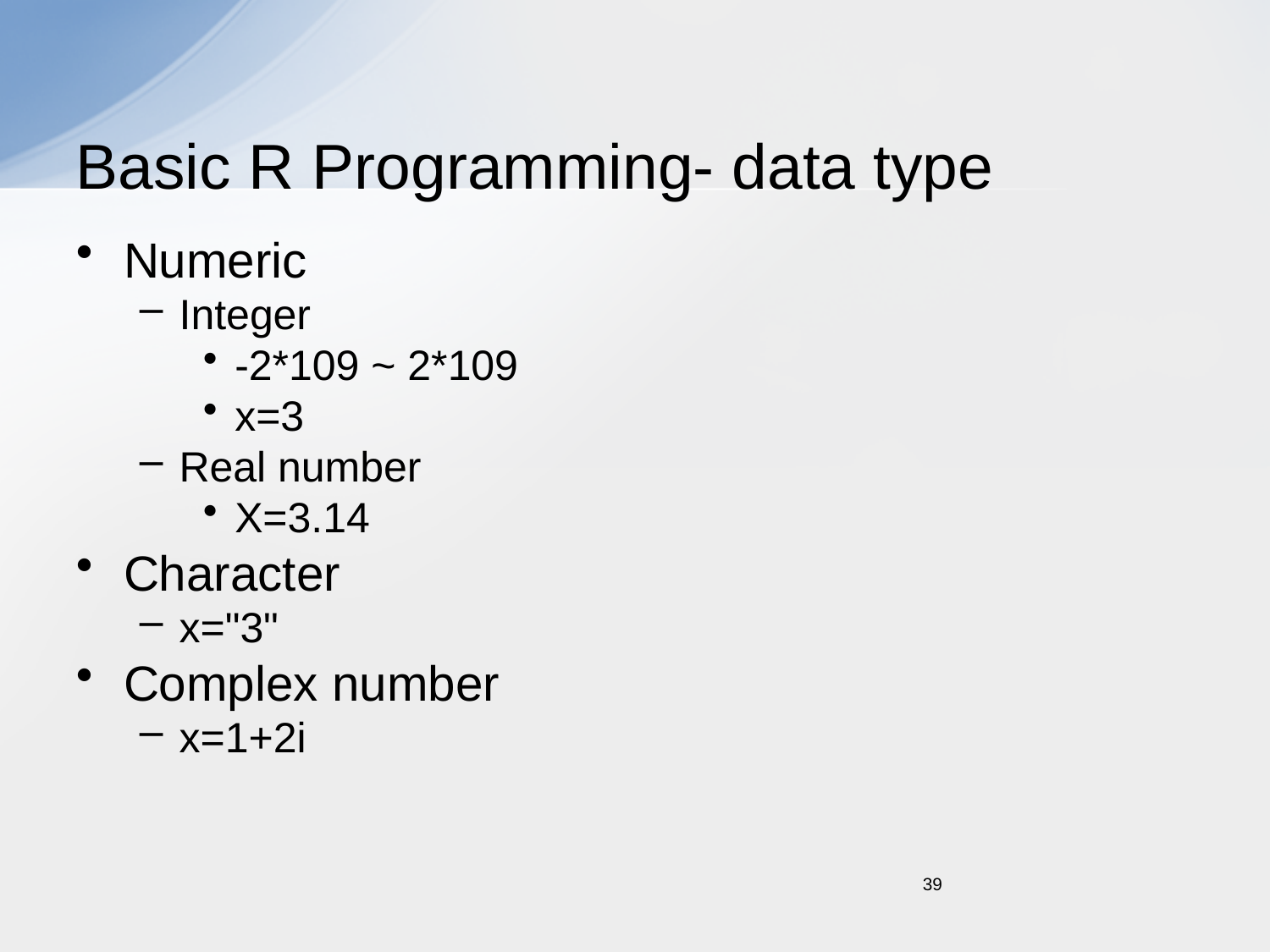

# Basic R Programming- data type
Numeric
Integer
-2*109 ~ 2*109
x=3
Real number
X=3.14
Character
x="3"
Complex number
x=1+2i
39